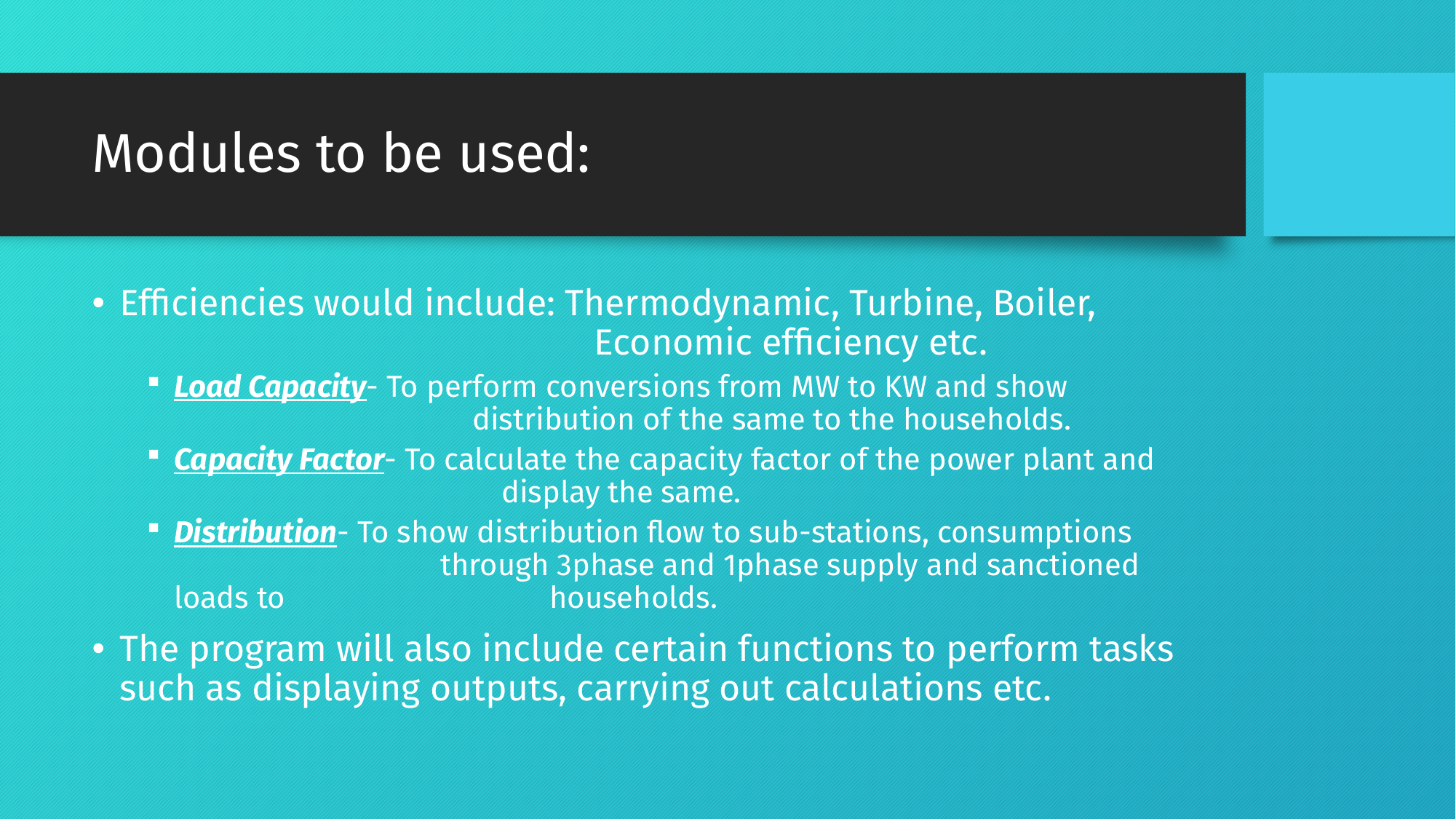

# Modules to be used:
Efficiencies would include: Thermodynamic, Turbine, Boiler, 					    Economic efficiency etc.
Load Capacity- To perform conversions from MW to KW and show 			          distribution of the same to the households.
Capacity Factor- To calculate the capacity factor of the power plant and 			display the same.
Distribution- To show distribution flow to sub-stations, consumptions 			      through 3phase and 1phase supply and sanctioned loads to     		      households.
The program will also include certain functions to perform tasks such as displaying outputs, carrying out calculations etc.